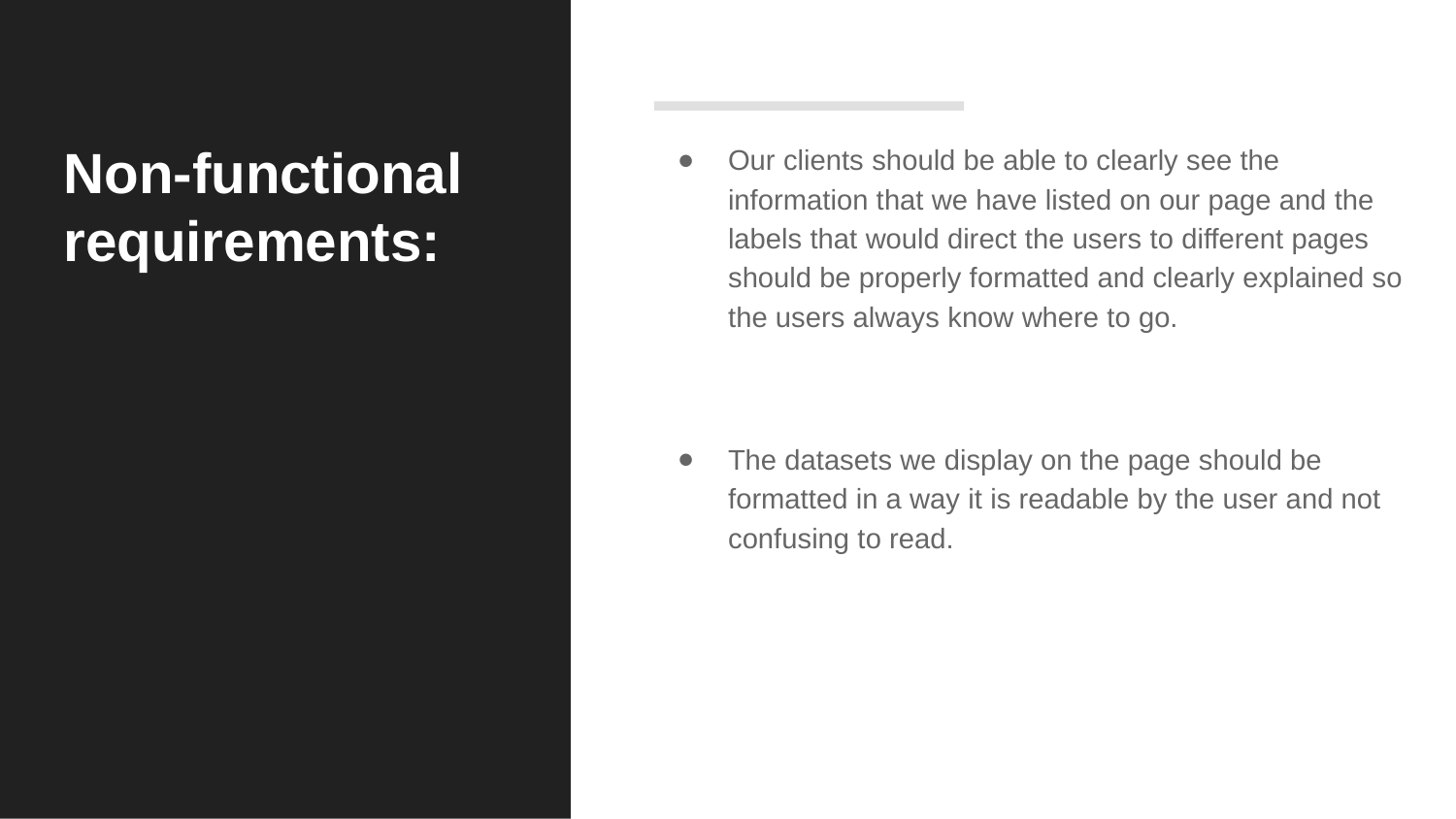

# Non-functional requirements:

Our clients should be able to clearly see the information that we have listed on our page and the labels that would direct the users to different pages should be properly formatted and clearly explained so the users always know where to go.

The datasets we display on the page should be formatted in a way it is readable by the user and not confusing to read.